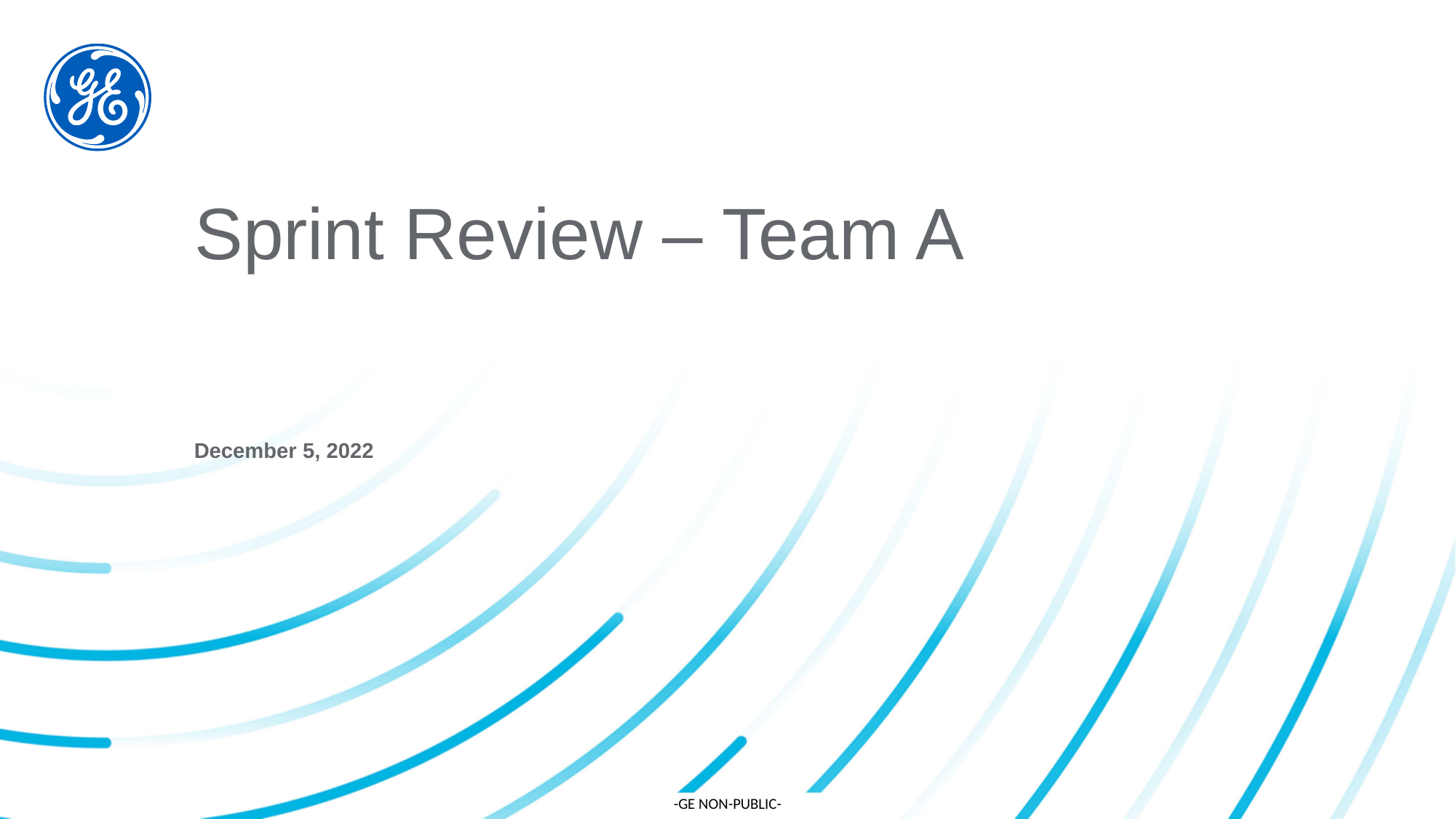

# Sprint Review – Team A
December 5, 2022